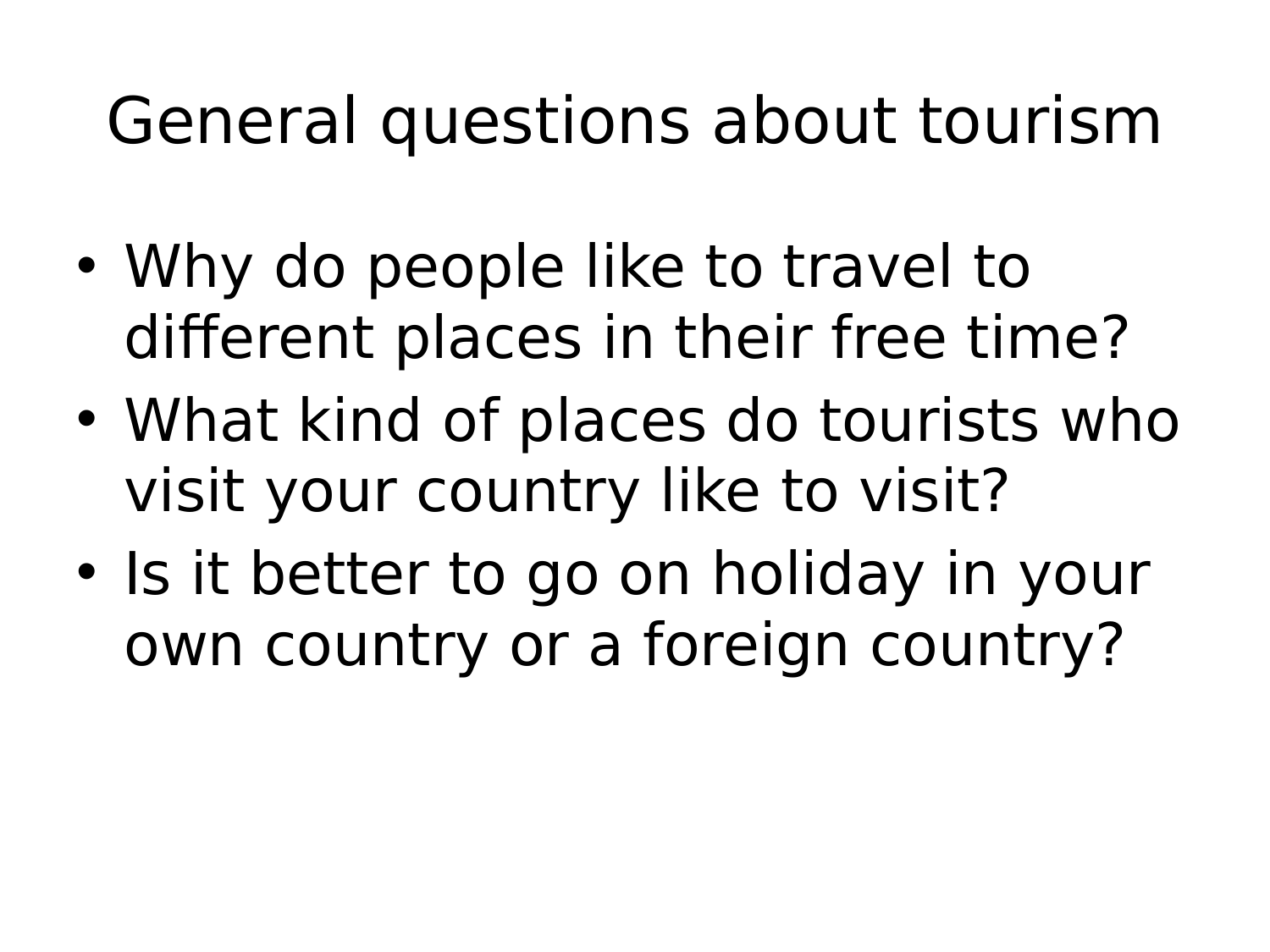

# General questions about tourism
Why do people like to travel to different places in their free time?
What kind of places do tourists who visit your country like to visit?
Is it better to go on holiday in your own country or a foreign country?